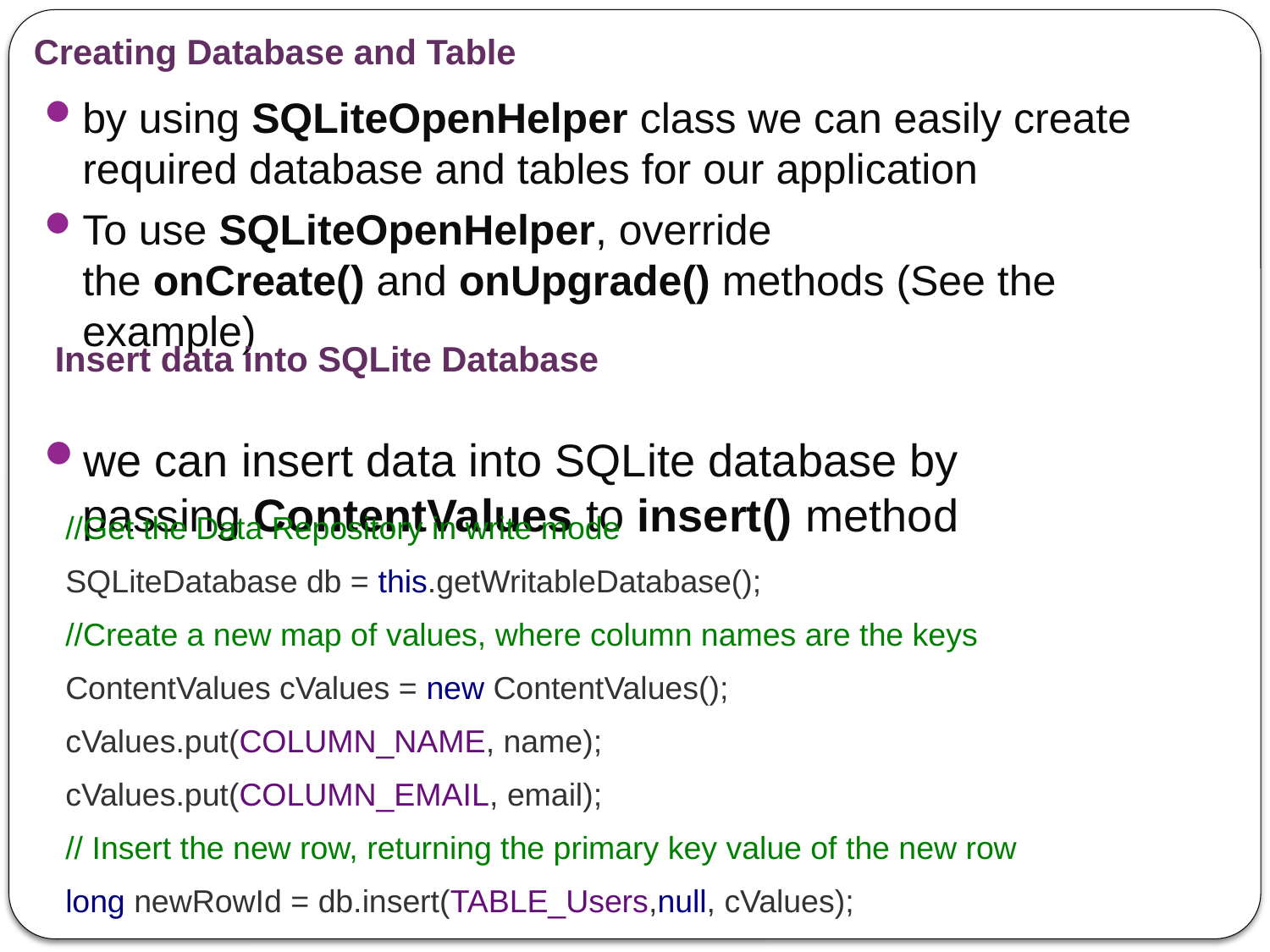

# Creating Database and Table
by using SQLiteOpenHelper class we can easily create required database and tables for our application
To use SQLiteOpenHelper, override the onCreate() and onUpgrade() methods (See the example)

we can insert data into SQLite database by passing ContentValues to insert() method

Insert data into SQLite Database
//Get the Data Repository in write mode
SQLiteDatabase db = this.getWritableDatabase();
//Create a new map of values, where column names are the keys
ContentValues cValues = new ContentValues();
cValues.put(COLUMN_NAME, name);
cValues.put(COLUMN_EMAIL, email);
// Insert the new row, returning the primary key value of the new row
long newRowId = db.insert(TABLE_Users,null, cValues);